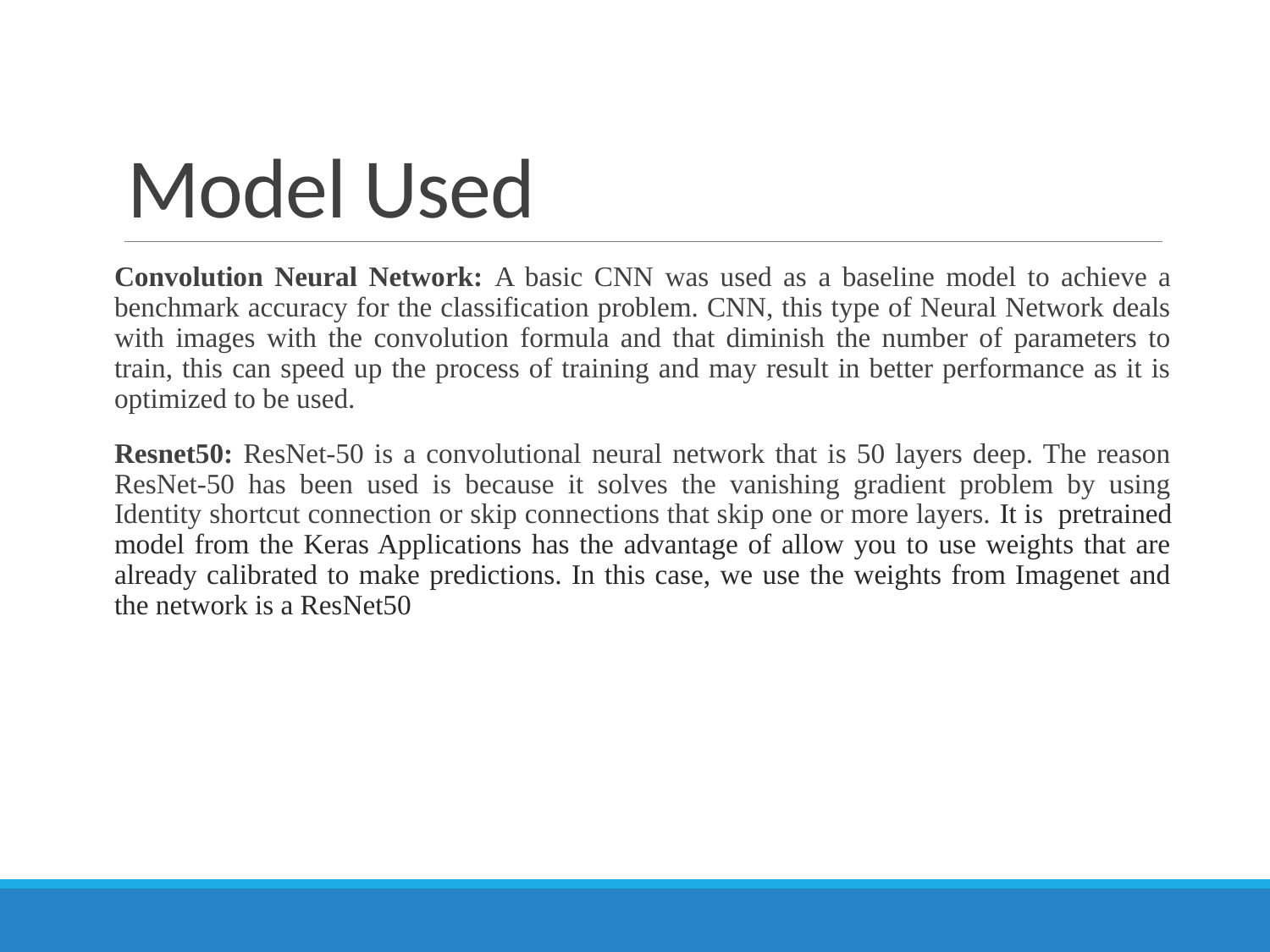

# Model Used
Convolution Neural Network: A basic CNN was used as a baseline model to achieve a benchmark accuracy for the classification problem. CNN, this type of Neural Network deals with images with the convolution formula and that diminish the number of parameters to train, this can speed up the process of training and may result in better performance as it is optimized to be used.
Resnet50: ResNet-50 is a convolutional neural network that is 50 layers deep. The reason ResNet-50 has been used is because it solves the vanishing gradient problem by using Identity shortcut connection or skip connections that skip one or more layers. It is  pretrained model from the Keras Applications has the advantage of allow you to use weights that are already calibrated to make predictions. In this case, we use the weights from Imagenet and the network is a ResNet50